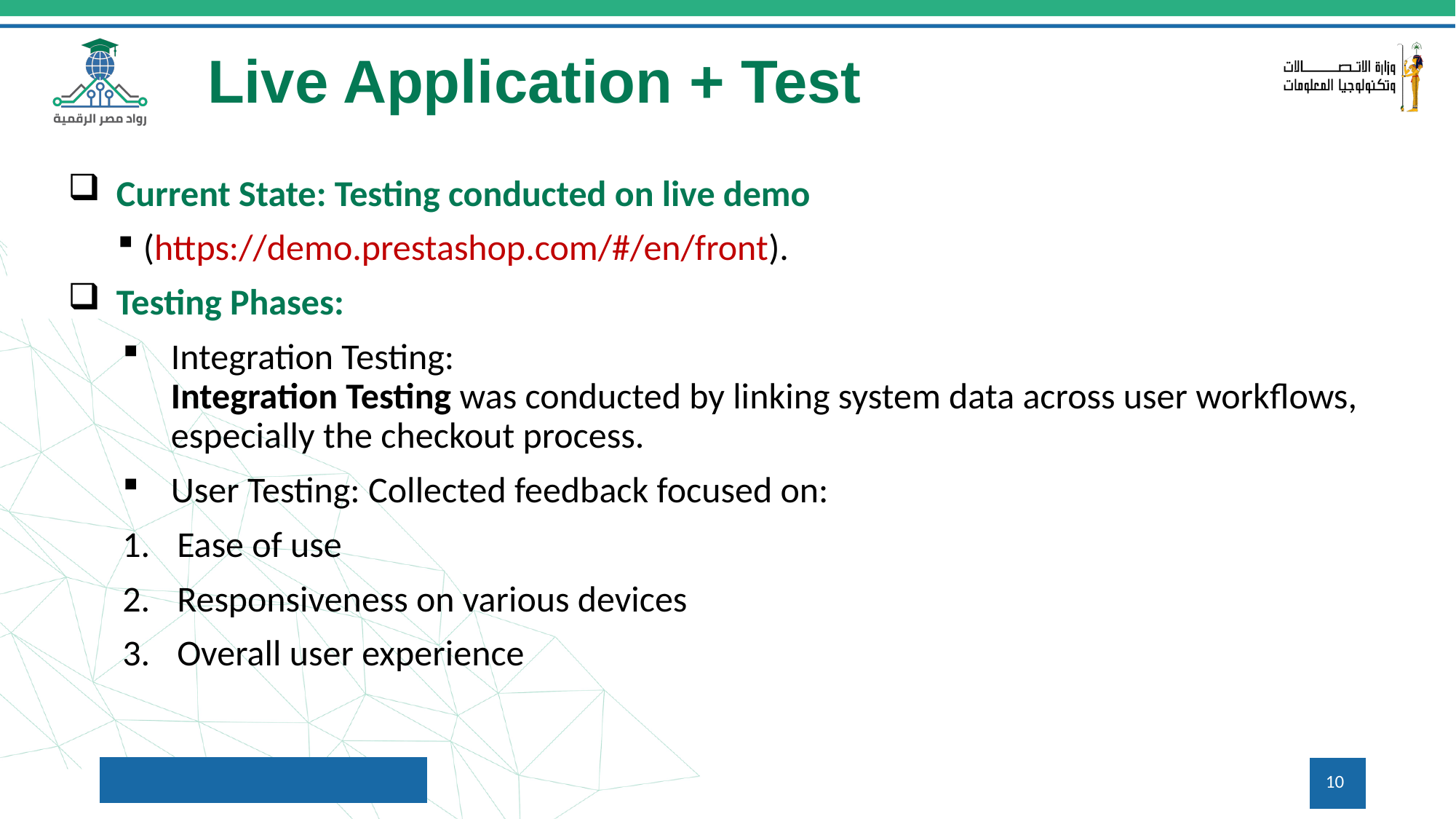

# Live Application + Test
Current State: Testing conducted on live demo
(https://demo.prestashop.com/#/en/front).
Testing Phases:
Integration Testing:
Integration Testing was conducted by linking system data across user workflows, especially the checkout process.
User Testing: Collected feedback focused on:
Ease of use
Responsiveness on various devices
Overall user experience

10